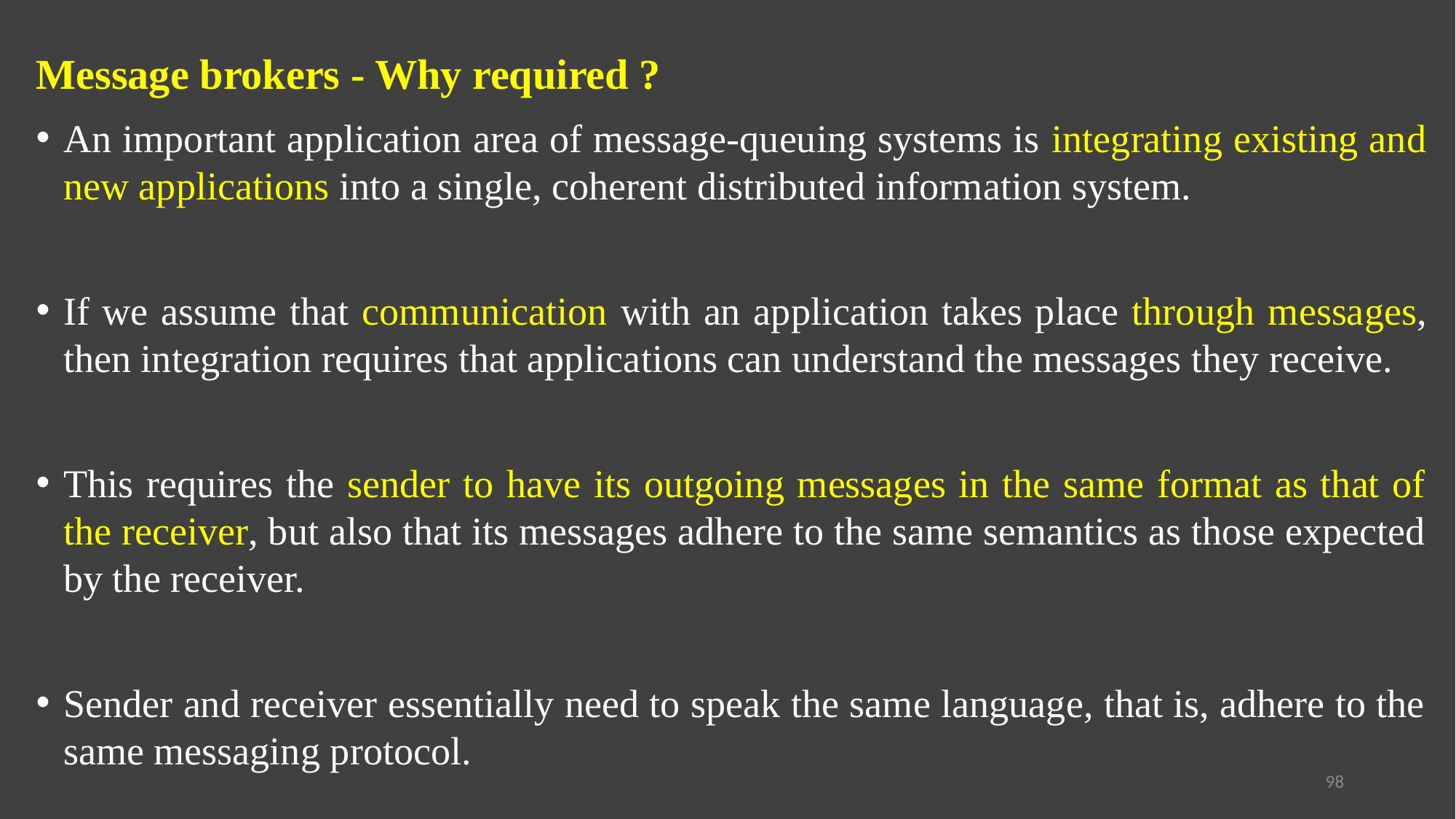

Message brokers - Why required ?
An important application area of message-queuing systems is integrating existing and new applications into a single, coherent distributed information system.

If we assume that communication with an application takes place through messages, then integration requires that applications can understand the messages they receive.

This requires the sender to have its outgoing messages in the same format as that of the receiver, but also that its messages adhere to the same semantics as those expected by the receiver.

Sender and receiver essentially need to speak the same language, that is, adhere to the same messaging protocol.
98